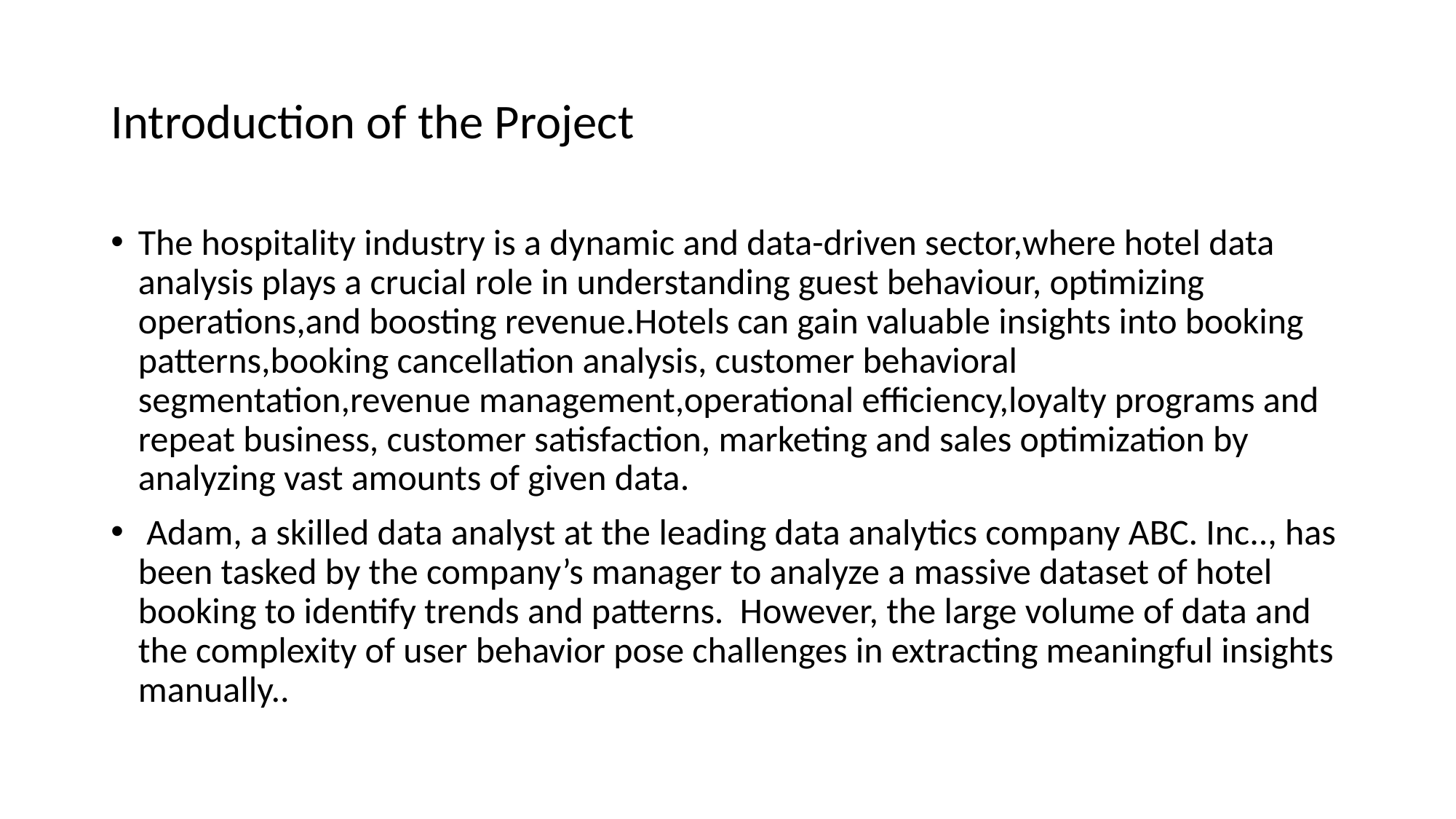

# Introduction of the Project
The hospitality industry is a dynamic and data-driven sector,where hotel data analysis plays a crucial role in understanding guest behaviour, optimizing operations,and boosting revenue.Hotels can gain valuable insights into booking patterns,booking cancellation analysis, customer behavioral segmentation,revenue management,operational efficiency,loyalty programs and repeat business, customer satisfaction, marketing and sales optimization by analyzing vast amounts of given data.
 Adam, a skilled data analyst at the leading data analytics company ABC. Inc.., has been tasked by the company’s manager to analyze a massive dataset of hotel booking to identify trends and patterns.  However, the large volume of data and the complexity of user behavior pose challenges in extracting meaningful insights manually..